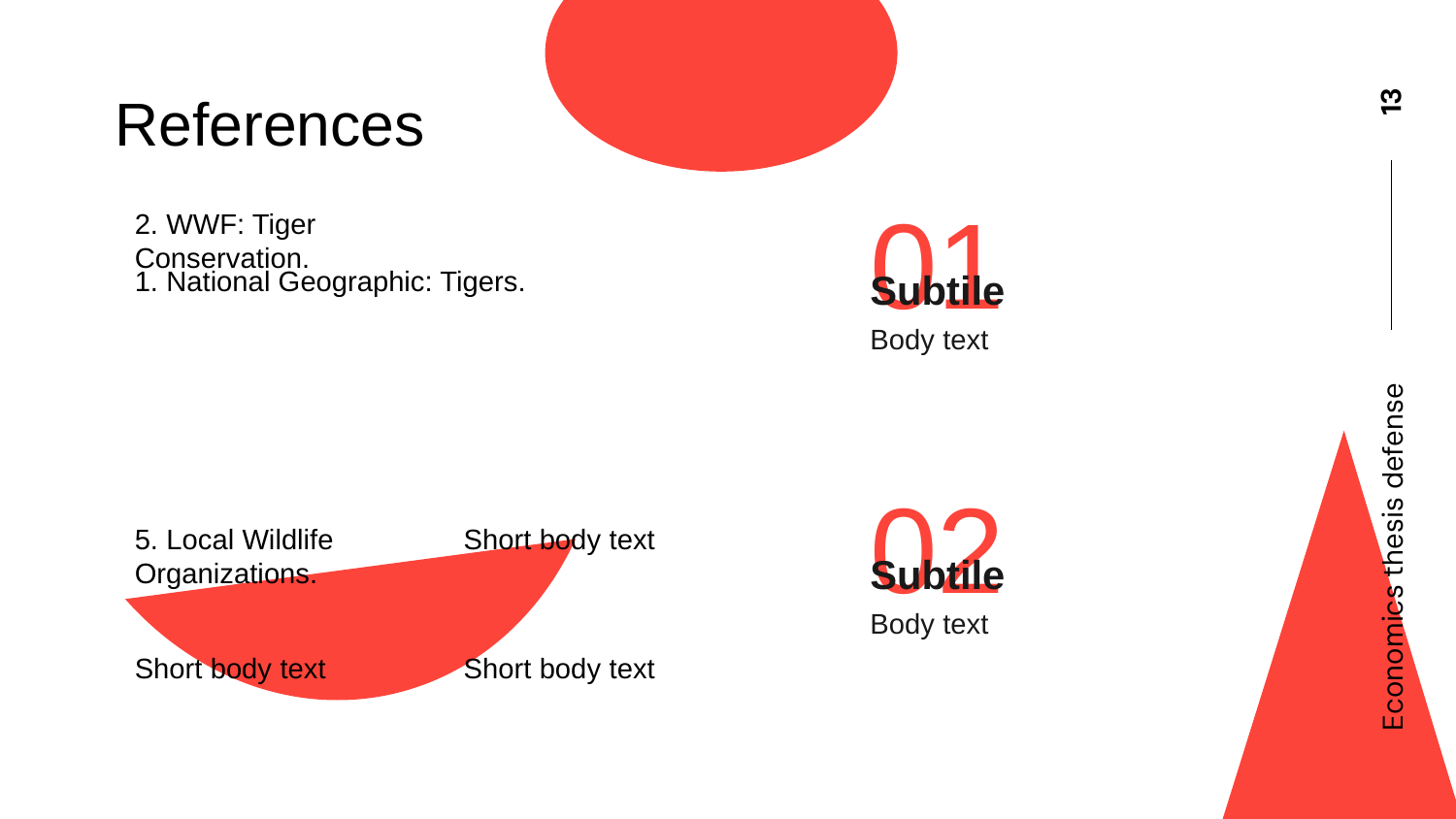

# References
13
2. WWF: Tiger Conservation.
01
1. National Geographic: Tigers.
Subtile
Body text
02
Economics thesis defense
5. Local Wildlife Organizations.
Short body text
Subtile
Body text
Short body text
Short body text